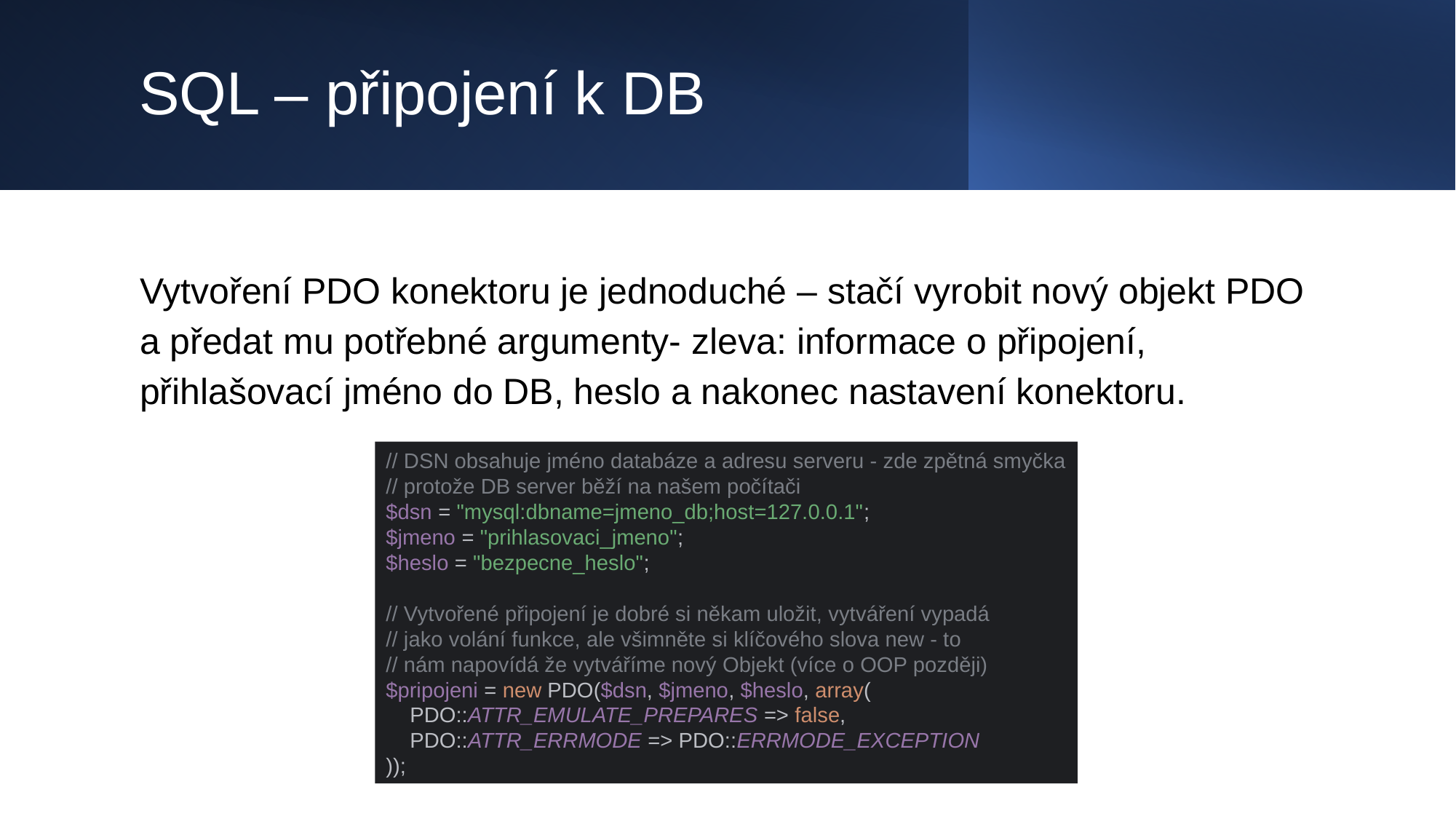

# SQL – připojení k DB
Vytvoření PDO konektoru je jednoduché – stačí vyrobit nový objekt PDO a předat mu potřebné argumenty- zleva: informace o připojení, přihlašovací jméno do DB, heslo a nakonec nastavení konektoru.
// DSN obsahuje jméno databáze a adresu serveru - zde zpětná smyčka
// protože DB server běží na našem počítači
$dsn = "mysql:dbname=jmeno_db;host=127.0.0.1";
$jmeno = "prihlasovaci_jmeno";
$heslo = "bezpecne_heslo";
// Vytvořené připojení je dobré si někam uložit, vytváření vypadá
// jako volání funkce, ale všimněte si klíčového slova new - to
// nám napovídá že vytváříme nový Objekt (více o OOP později)
$pripojeni = new PDO($dsn, $jmeno, $heslo, array(
    PDO::ATTR_EMULATE_PREPARES => false,
    PDO::ATTR_ERRMODE => PDO::ERRMODE_EXCEPTION
));